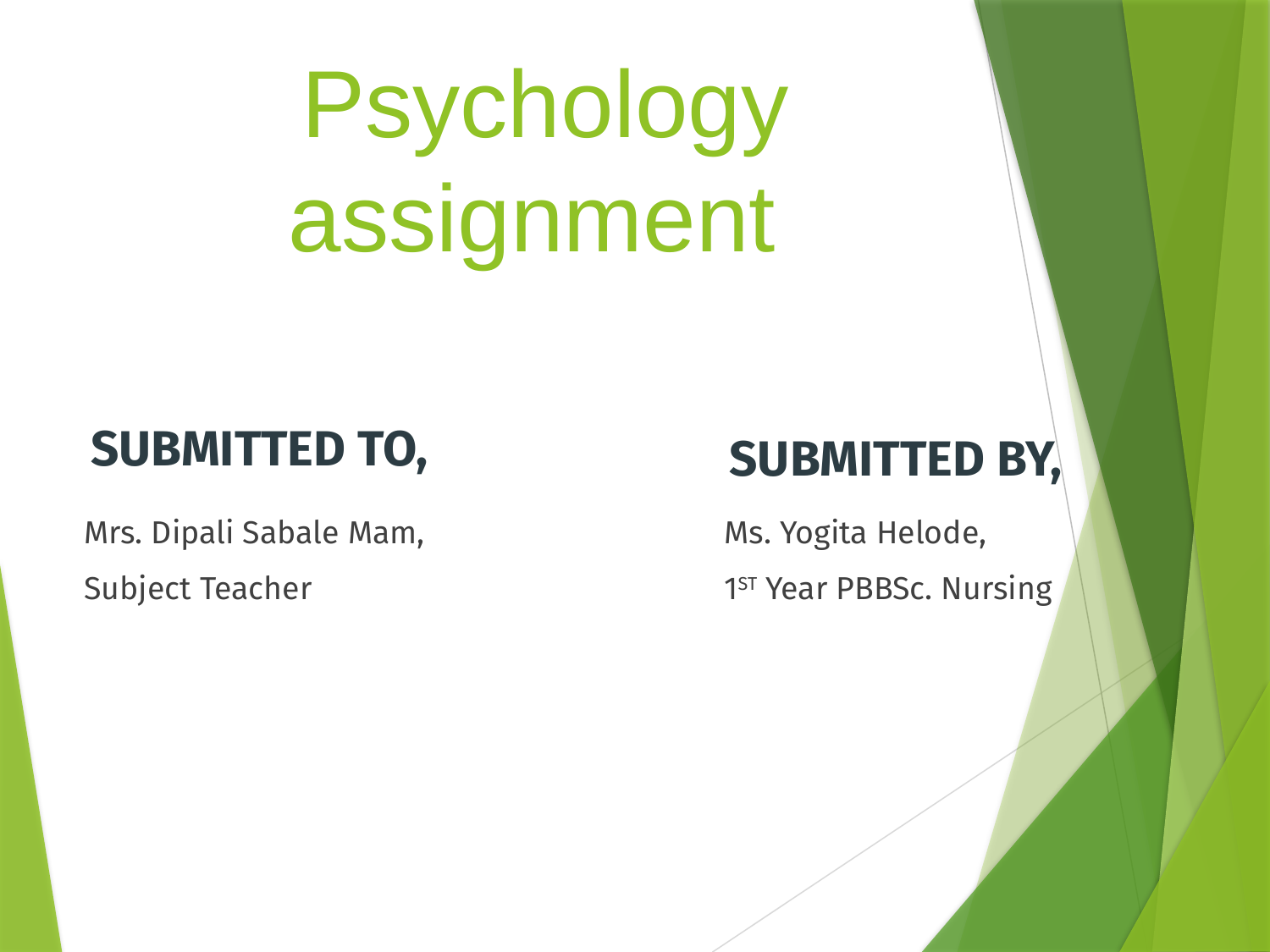

# Psychology assignment
SUBMITTED TO,
SUBMITTED BY,
Mrs. Dipali Sabale Mam,
Subject Teacher
Ms. Yogita Helode,
1ST Year PBBSc. Nursing